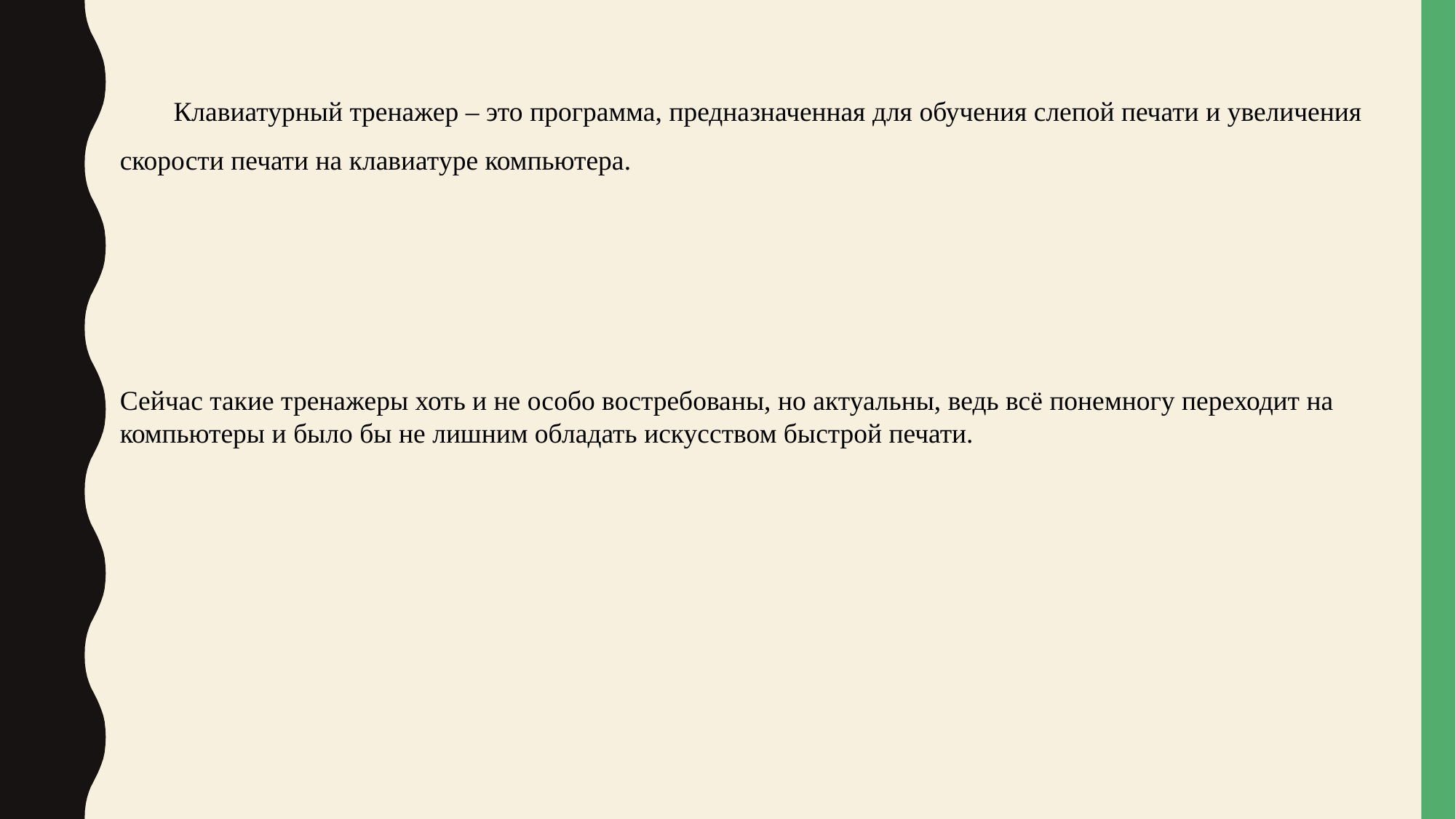

Клавиатурный тренажер – это программа, предназначенная для обучения слепой печати и увеличения скорости печати на клавиатуре компьютера.
Сейчас такие тренажеры хоть и не особо востребованы, но актуальны, ведь всё понемногу переходит на компьютеры и было бы не лишним обладать искусством быстрой печати.